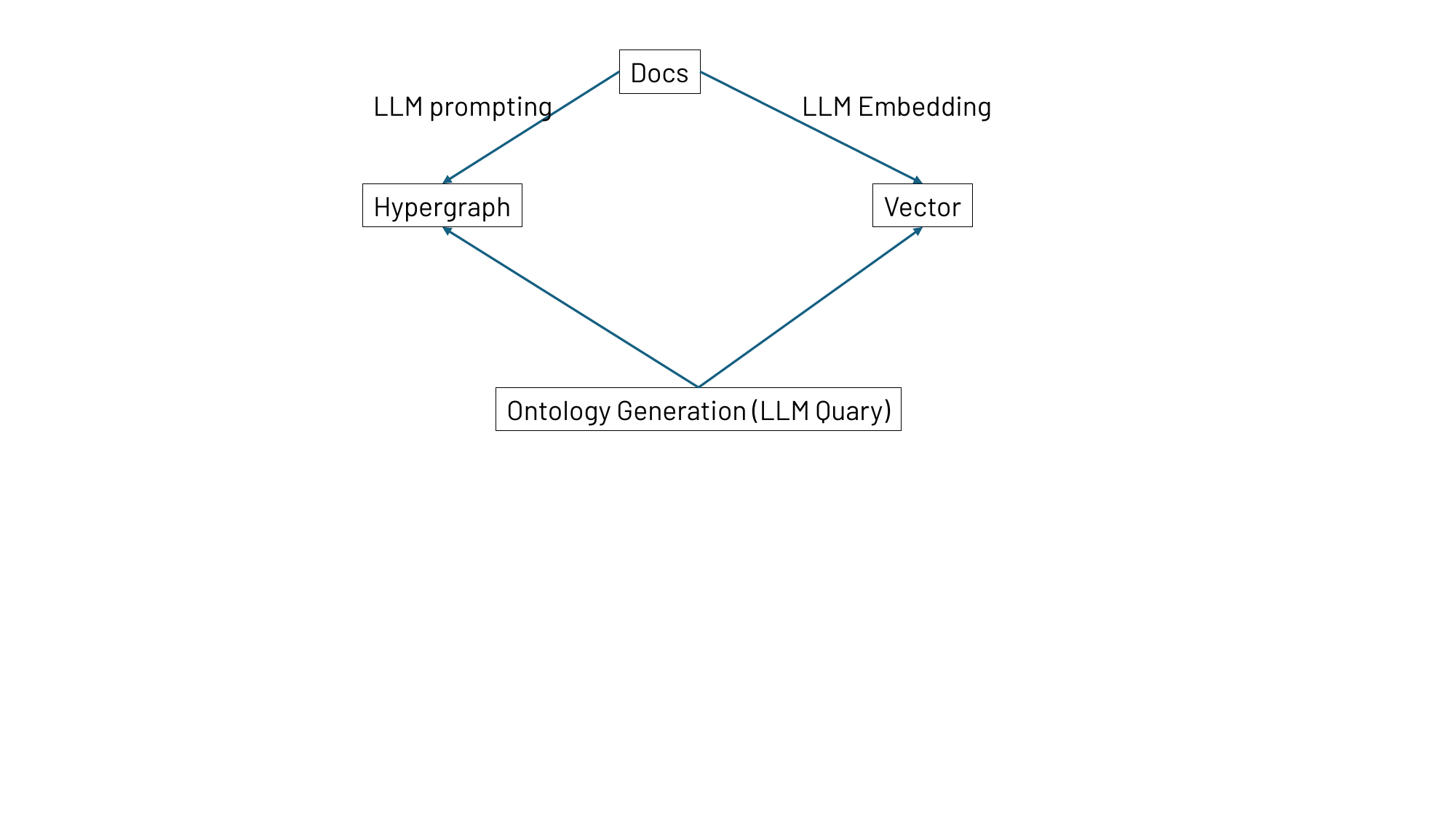

Docs
LLM Embedding
LLM prompting
Hypergraph
Vector
Ontology Generation (LLM Quary)